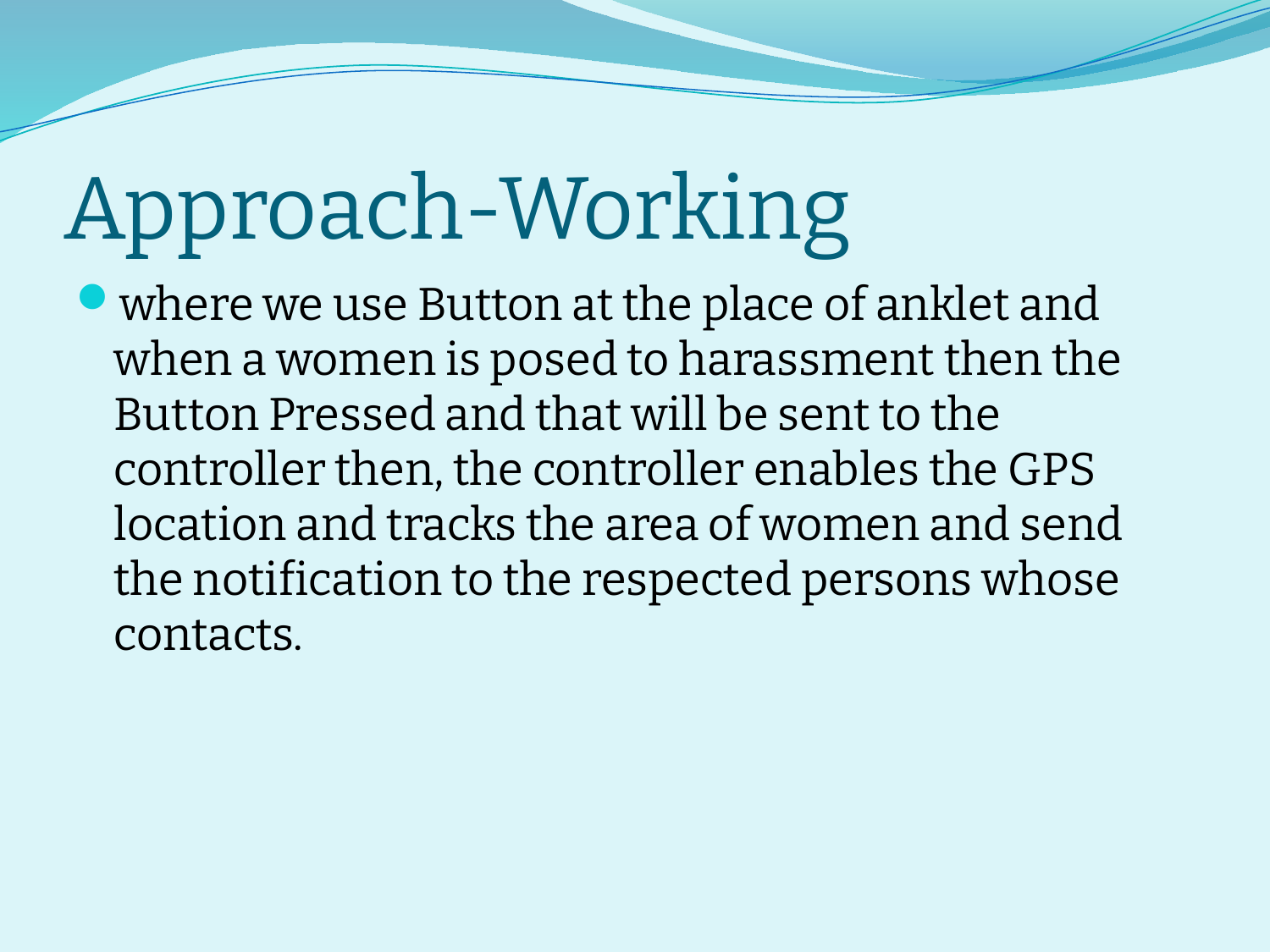

# Approach-Working
where we use Button at the place of anklet and when a women is posed to harassment then the Button Pressed and that will be sent to the controller then, the controller enables the GPS location and tracks the area of women and send the notification to the respected persons whose contacts.